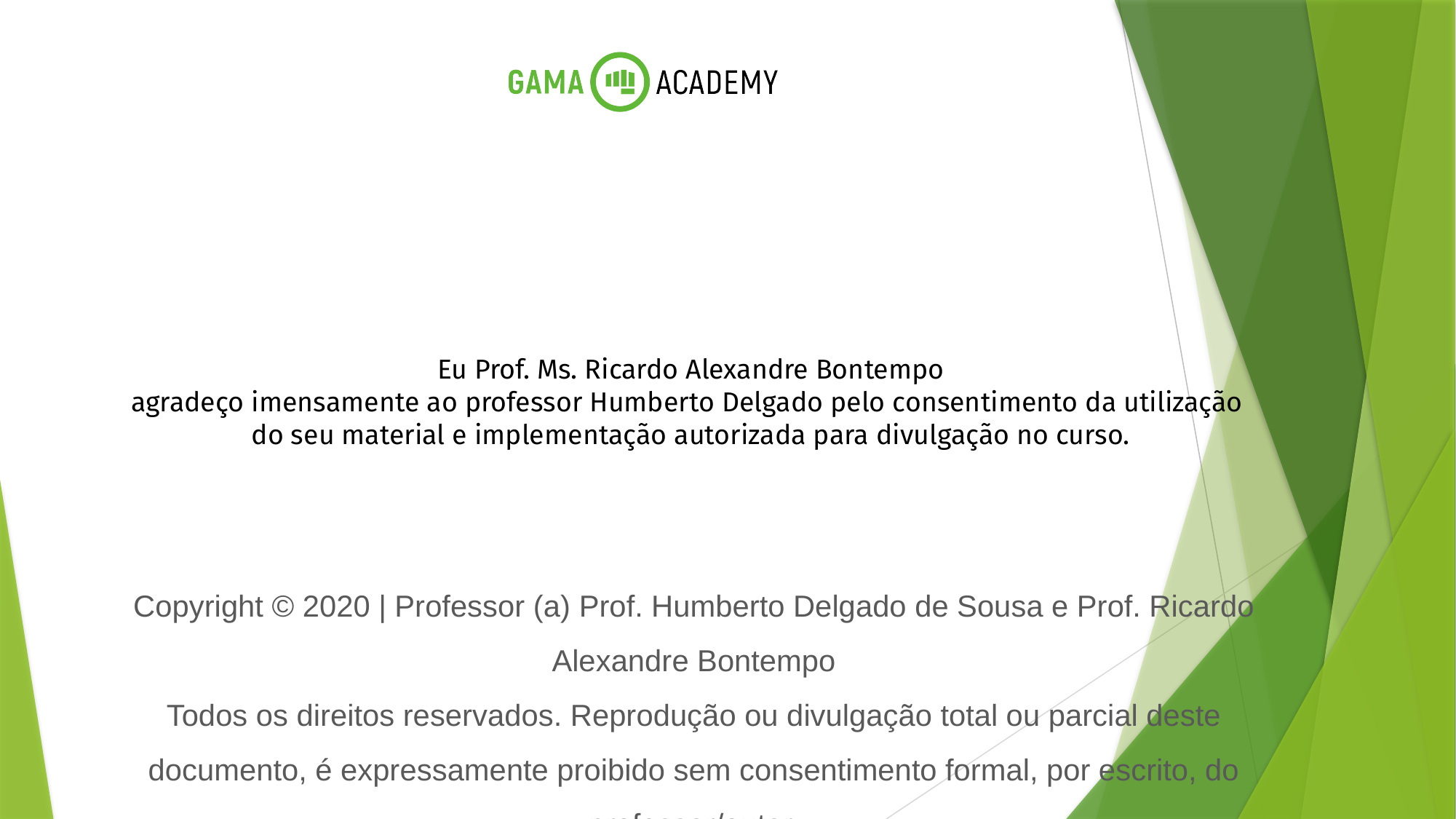

Eu Prof. Ms. Ricardo Alexandre Bontempo
agradeço imensamente ao professor Humberto Delgado pelo consentimento da utilização
do seu material e implementação autorizada para divulgação no curso.
Copyright © 2020 | Professor (a) Prof. Humberto Delgado de Sousa e Prof. Ricardo Alexandre Bontempo
Todos os direitos reservados. Reprodução ou divulgação total ou parcial deste documento, é expressamente proibido sem consentimento formal, por escrito, do professor/autor.